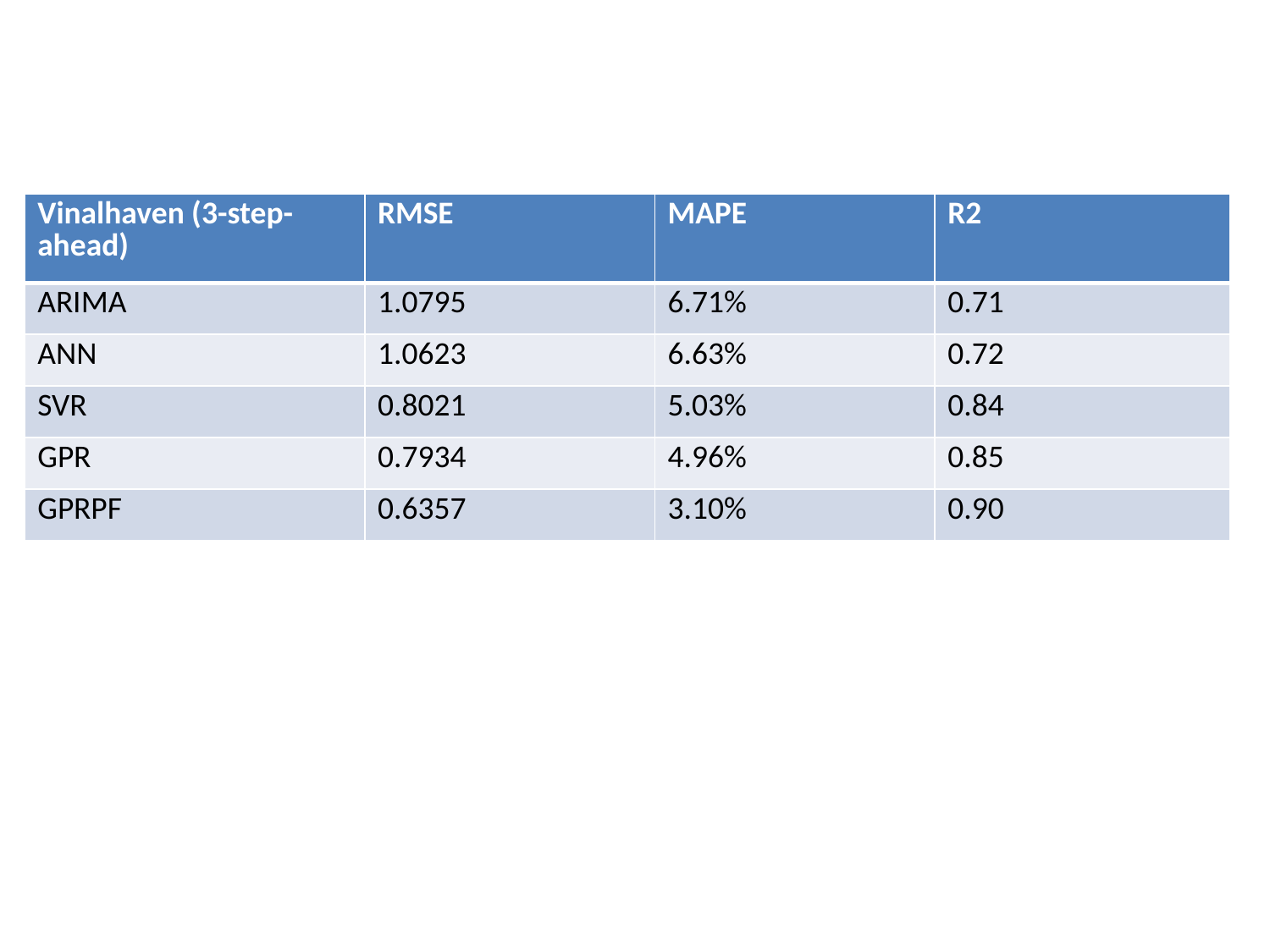

| Vinalhaven (3-step-ahead) | RMSE | MAPE | R2 |
| --- | --- | --- | --- |
| ARIMA | 1.0795 | 6.71% | 0.71 |
| ANN | 1.0623 | 6.63% | 0.72 |
| SVR | 0.8021 | 5.03% | 0.84 |
| GPR | 0.7934 | 4.96% | 0.85 |
| GPRPF | 0.6357 | 3.10% | 0.90 |